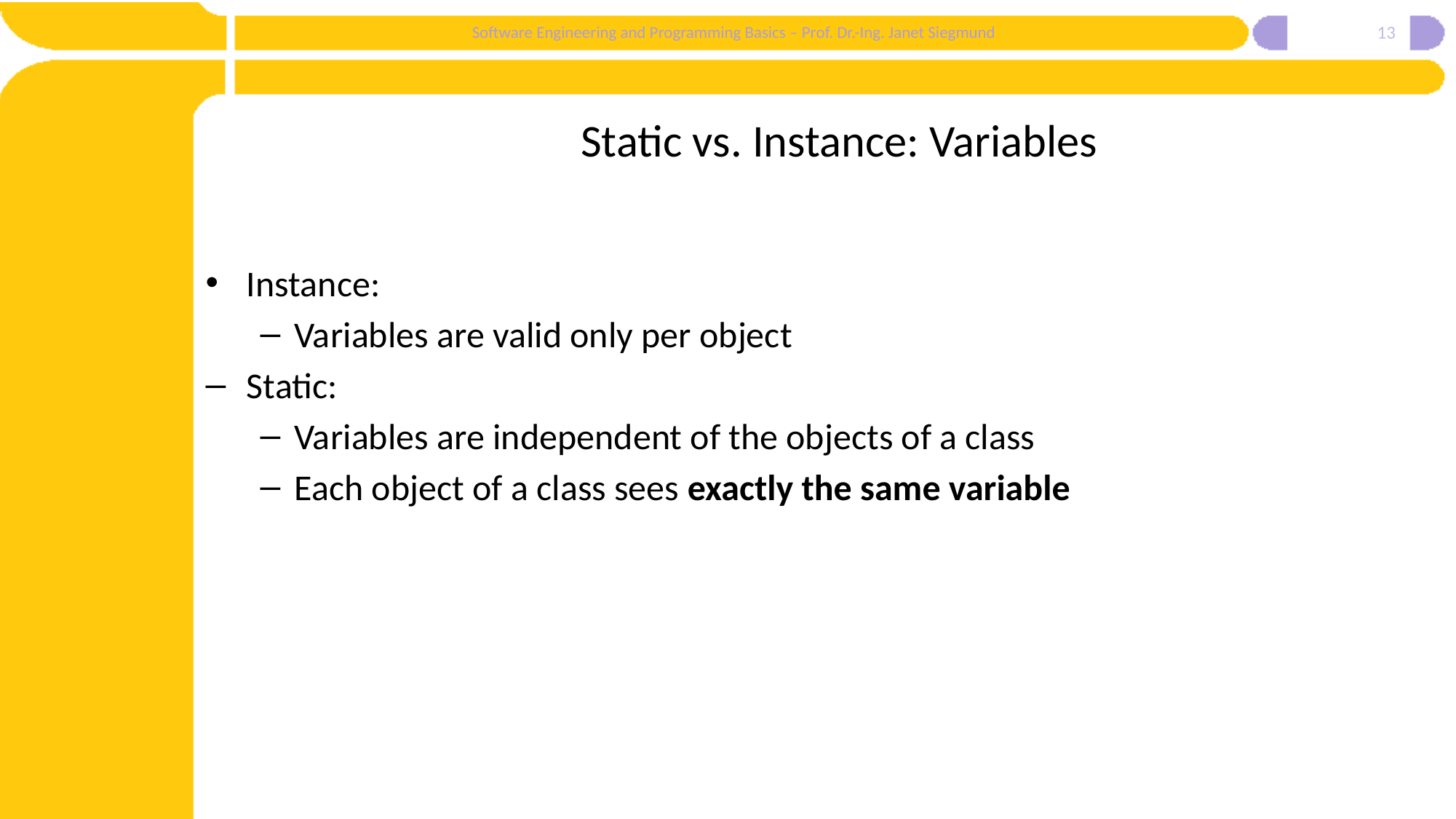

13
# Static vs. Instance: Variables
Instance:
Variables are valid only per object
Static:
Variables are independent of the objects of a class
Each object of a class sees exactly the same variable